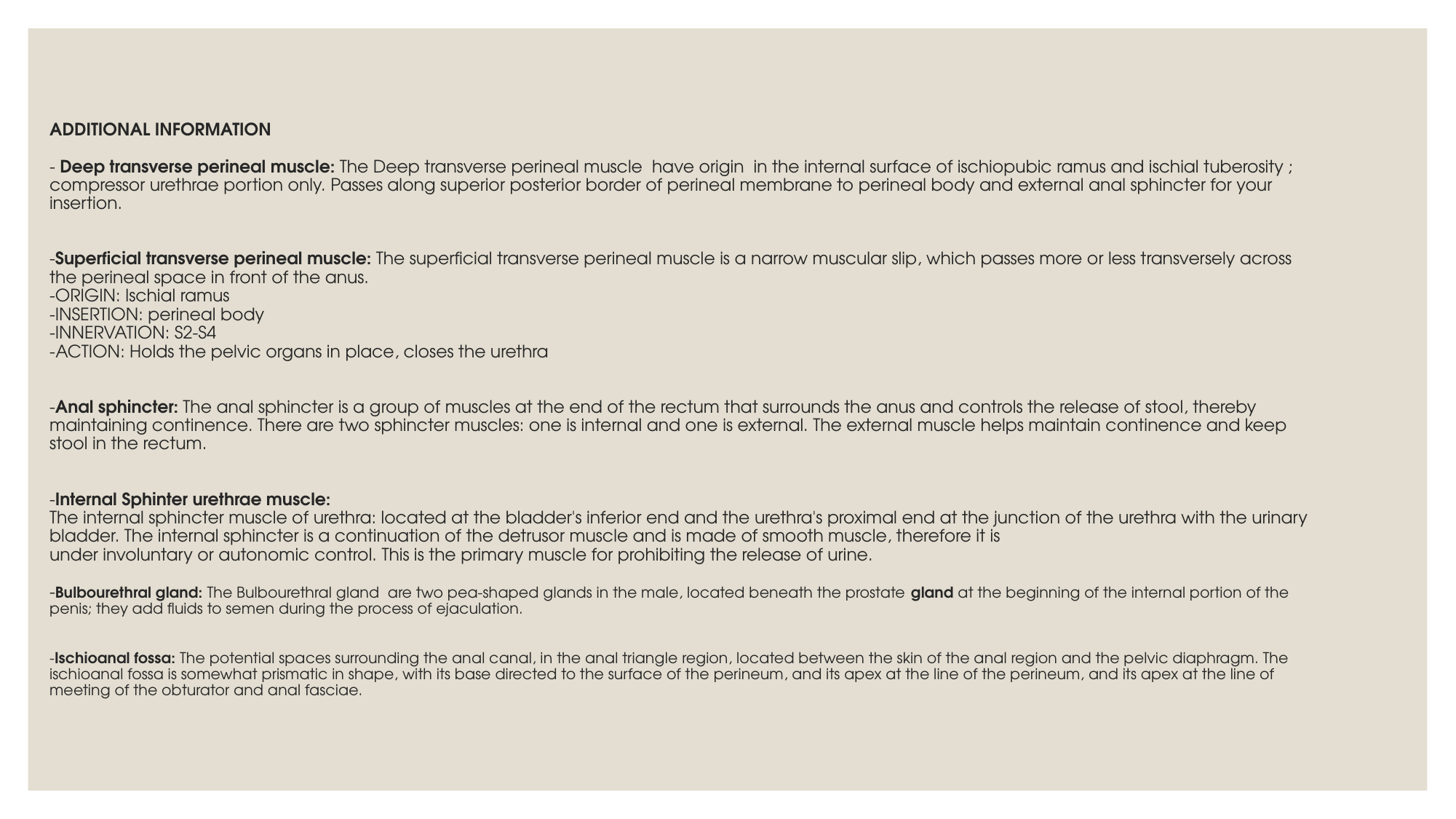

ADDITIONAL INFORMATION
- Deep transverse perineal muscle: The Deep transverse perineal muscle  have origin  in the internal surface of ischiopubic ramus and ischial tuberosity ; compressor urethrae portion only. Passes along superior posterior border of perineal membrane to perineal body and external anal sphincter for your insertion.
-Superficial transverse perineal muscle: The superficial transverse perineal muscle is a narrow muscular slip, which passes more or less transversely across the perineal space in front of the anus.
-ORIGIN: Ischial ramus
-INSERTION: perineal body
-INNERVATION: S2-S4
-ACTION: Holds the pelvic organs in place, closes the urethra
 
-Anal sphincter: The anal sphincter is a group of muscles at the end of the rectum that surrounds the anus and controls the release of stool, thereby maintaining continence. There are two sphincter muscles: one is internal and one is external. The external muscle helps maintain continence and keep stool in the rectum.
 
-Internal Sphinter urethrae muscle:
The internal sphincter muscle of urethra: located at the bladder's inferior end and the urethra's proximal end at the junction of the urethra with the urinary bladder. The internal sphincter is a continuation of the detrusor muscle and is made of smooth muscle, therefore it is under involuntary or autonomic control. This is the primary muscle for prohibiting the release of urine.
-Bulbourethral gland: The Bulbourethral gland  are two pea-shaped glands in the male, located beneath the prostate gland at the beginning of the internal portion of the penis; they add fluids to semen during the process of ejaculation.
 
 
-Ischioanal fossa: The potential spaces surrounding the anal canal, in the anal triangle region, located between the skin of the anal region and the pelvic diaphragm. The ischioanal fossa is somewhat prismatic in shape, with its base directed to the surface of the perineum, and its apex at the line of the perineum, and its apex at the line of meeting of the obturator and anal fasciae.